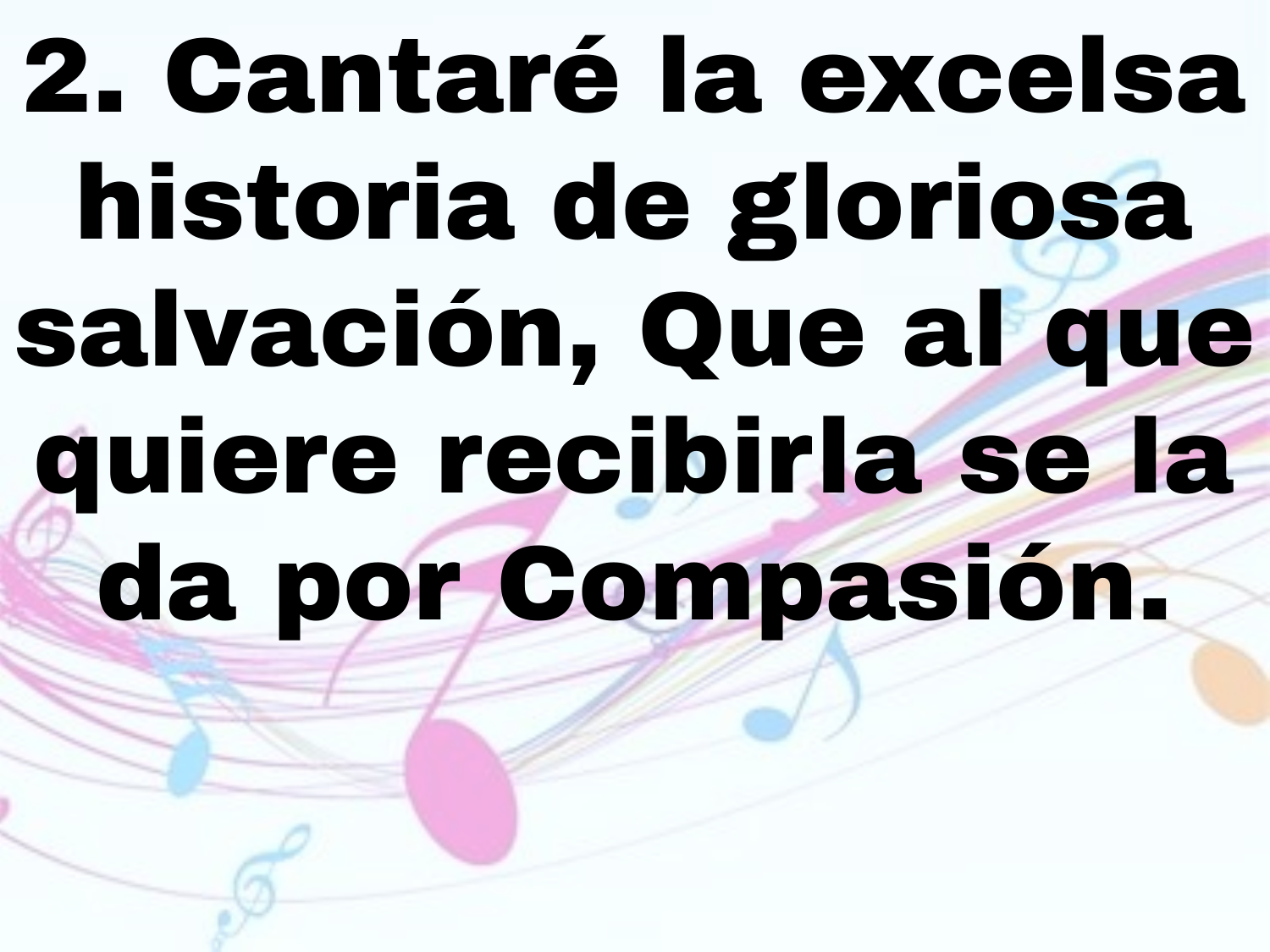

2. Cantaré la excelsa historia de gloriosa salvación, Que al que quiere recibirla se la da por Compasión.